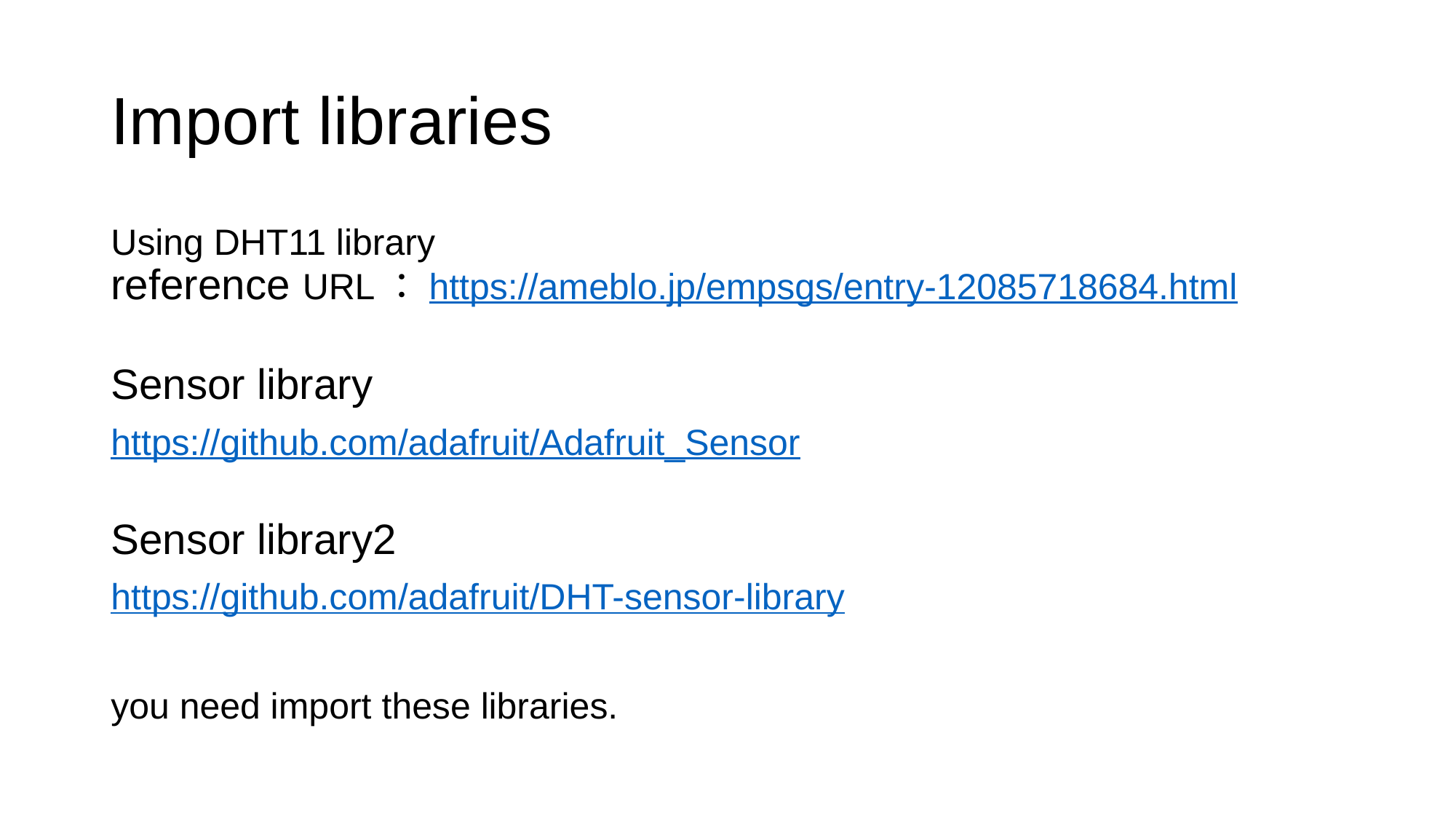

# Import libraries
Using DHT11 library
reference URL：https://ameblo.jp/empsgs/entry-12085718684.html
Sensor library
https://github.com/adafruit/Adafruit_Sensor
Sensor library2
https://github.com/adafruit/DHT-sensor-library

you need import these libraries.